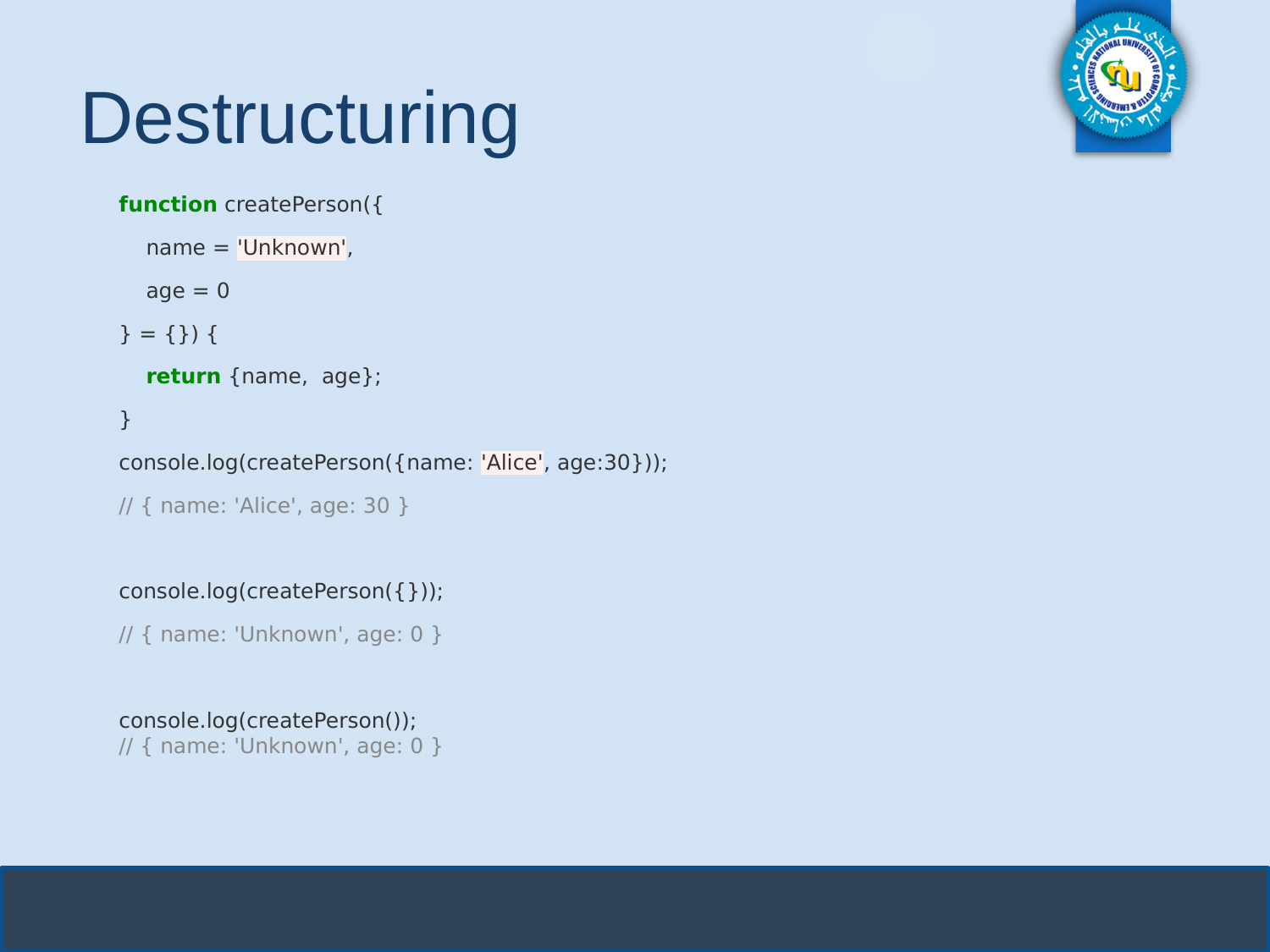

# Destructuring
function createPerson({
    name = 'Unknown',
    age = 0
} = {}) {
    return {name,  age};
}
console.log(createPerson({name: 'Alice', age:30}));
// { name: 'Alice', age: 30 }

console.log(createPerson({}));
// { name: 'Unknown', age: 0 }

console.log(createPerson());
// { name: 'Unknown', age: 0 }